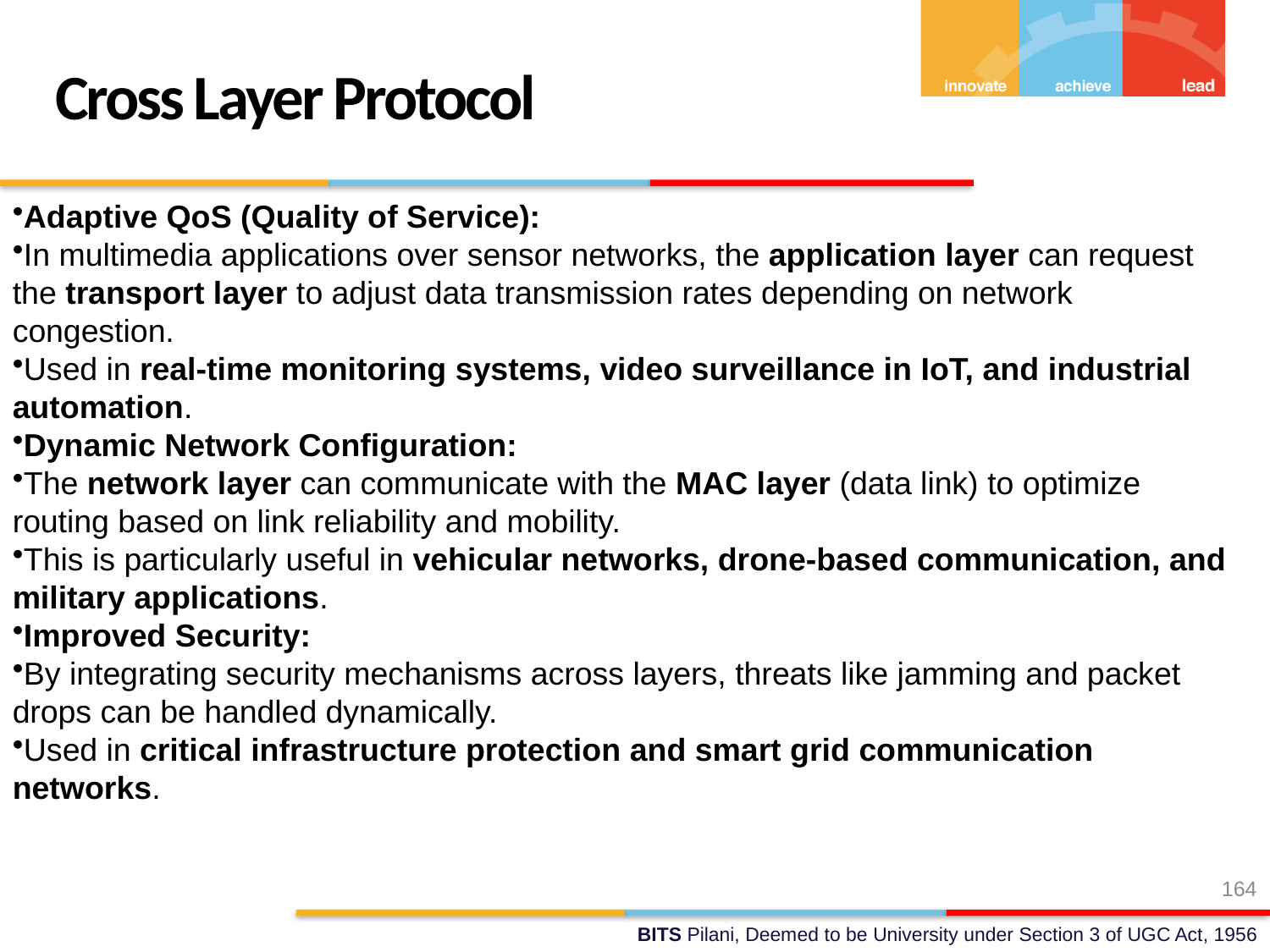

Cross Layer Protocol
Adaptive QoS (Quality of Service):
In multimedia applications over sensor networks, the application layer can request the transport layer to adjust data transmission rates depending on network congestion.
Used in real-time monitoring systems, video surveillance in IoT, and industrial automation.
Dynamic Network Configuration:
The network layer can communicate with the MAC layer (data link) to optimize routing based on link reliability and mobility.
This is particularly useful in vehicular networks, drone-based communication, and military applications.
Improved Security:
By integrating security mechanisms across layers, threats like jamming and packet drops can be handled dynamically.
Used in critical infrastructure protection and smart grid communication networks.

164